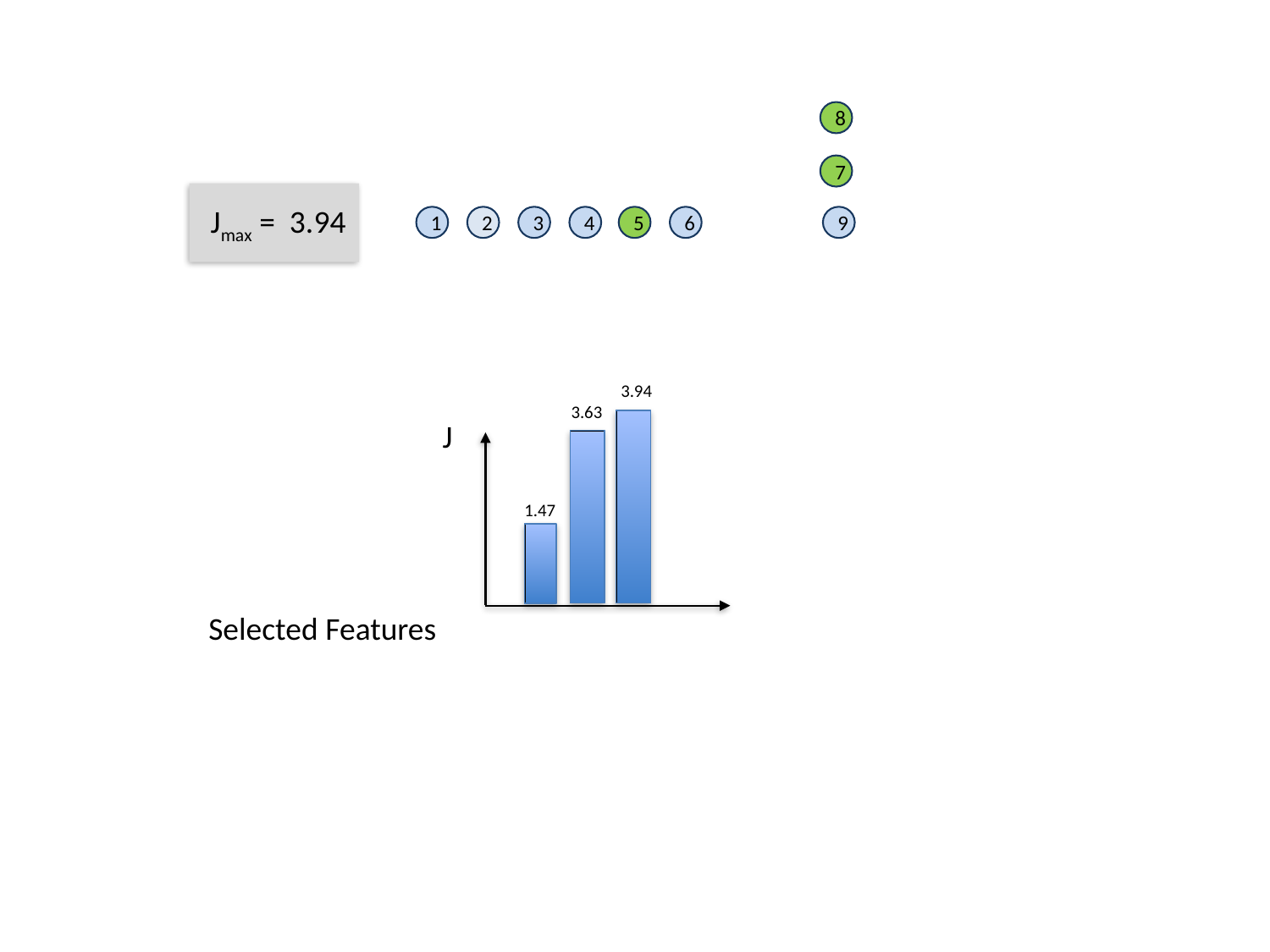

8
7

Jmax =  3.94
1
2
3
4
5
6
9
3.94
3.63
J

1.47

Selected Features